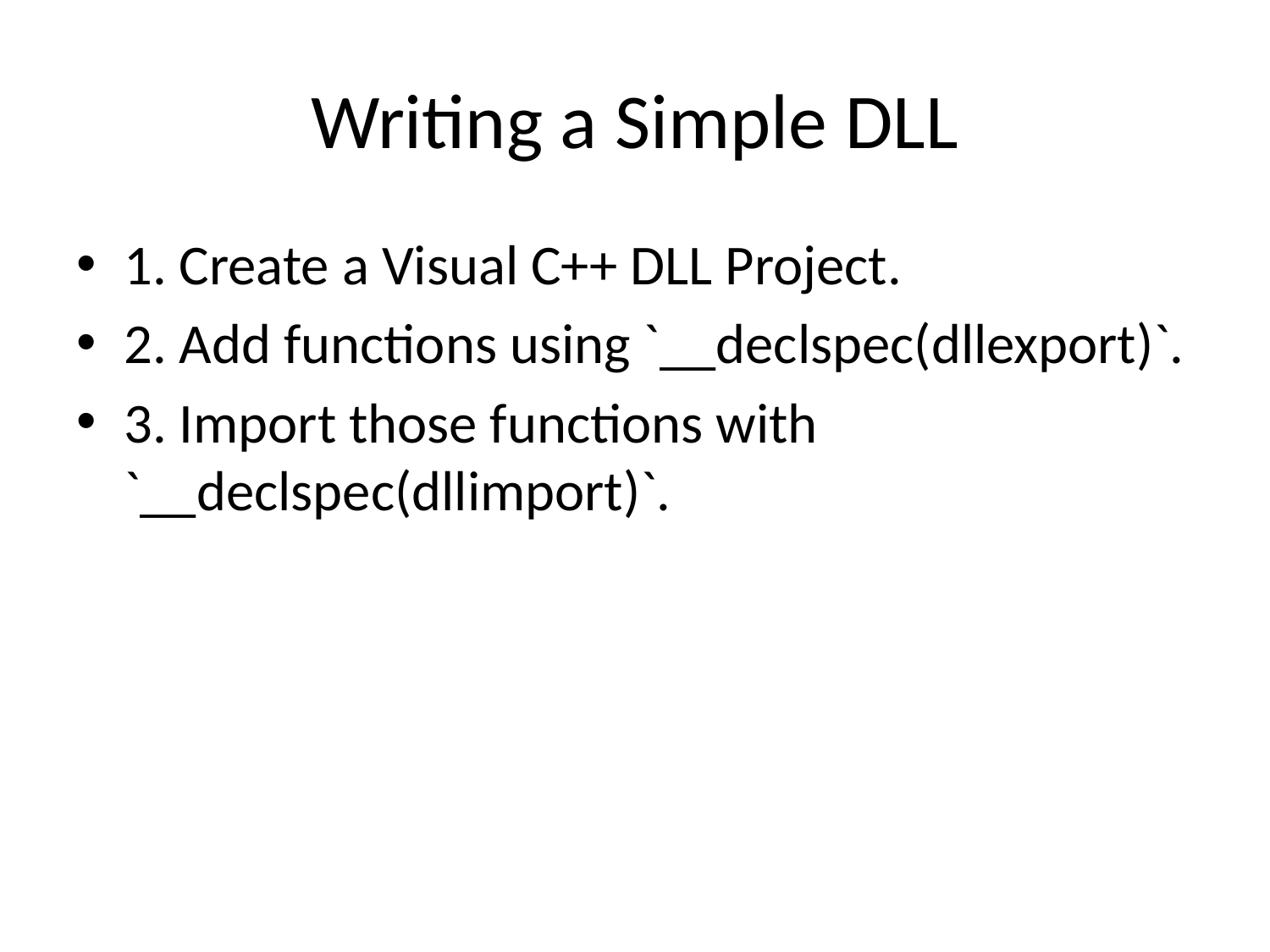

# Writing a Simple DLL
1. Create a Visual C++ DLL Project.
2. Add functions using `__declspec(dllexport)`.
3. Import those functions with `__declspec(dllimport)`.